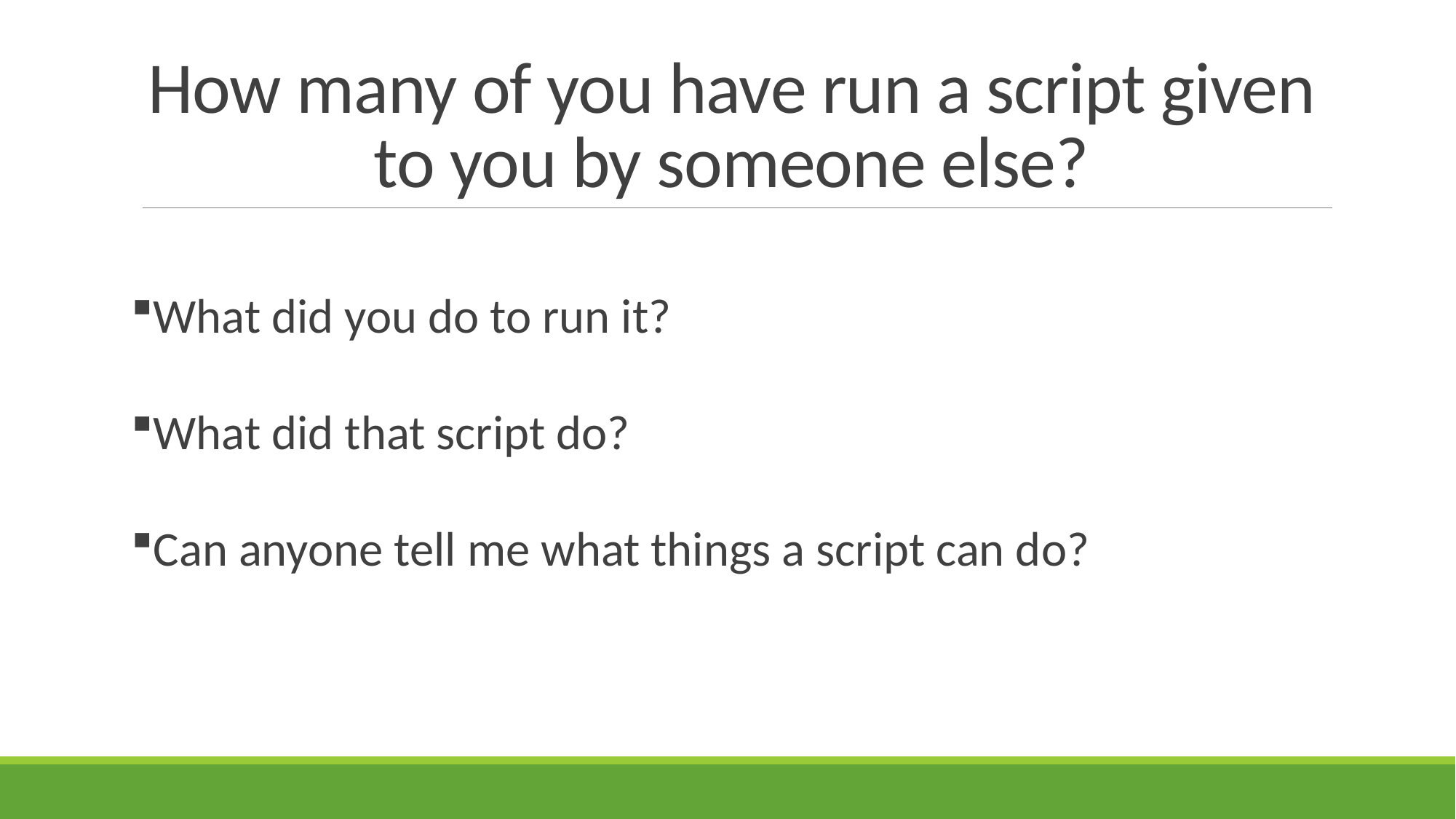

# How many of you have run a script given to you by someone else?

What did you do to run it?

What did that script do?

Can anyone tell me what things a script can do?